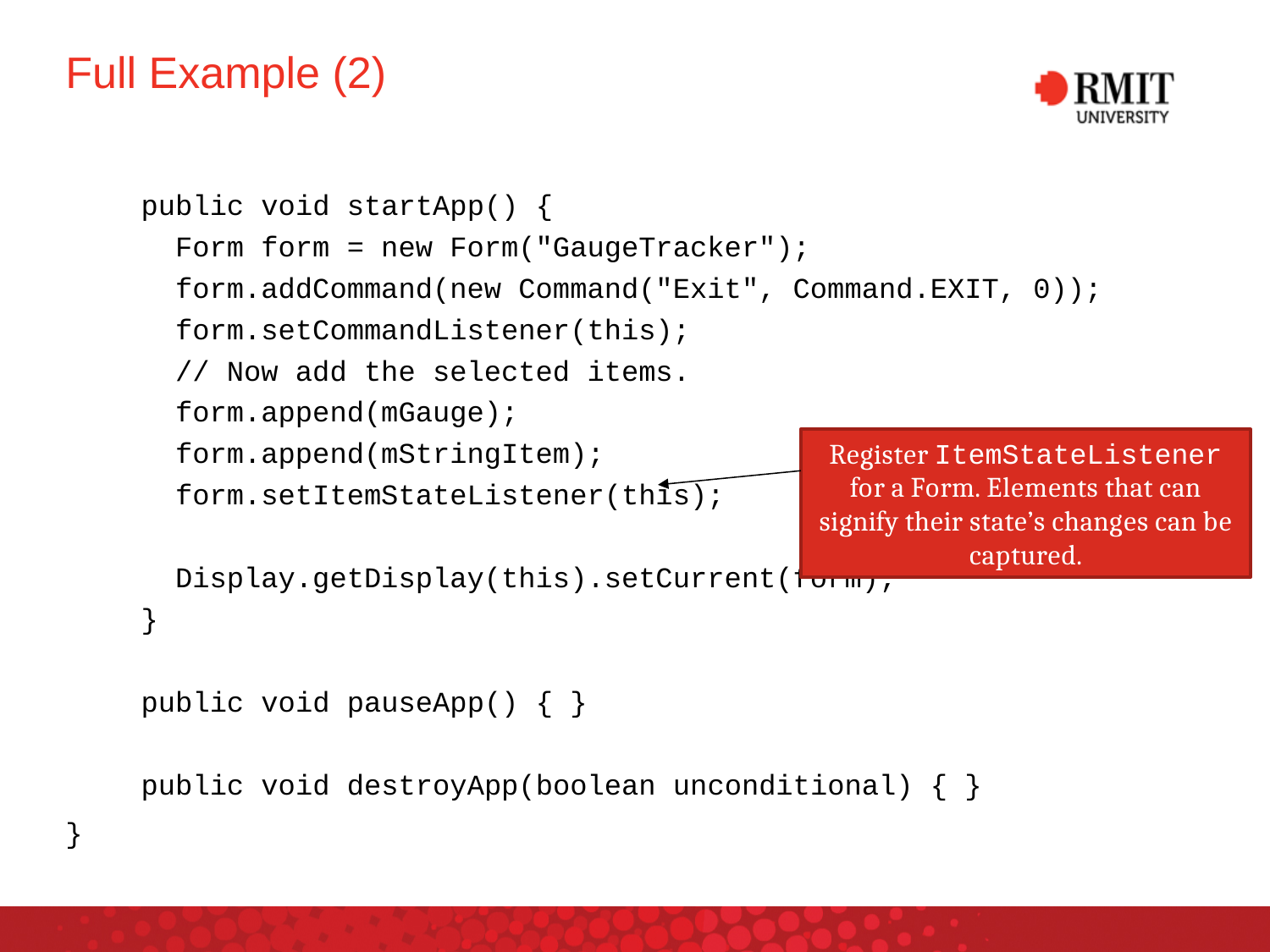

# Full Example (2)
  public void startApp() {
    Form form = new Form("GaugeTracker");
    form.addCommand(new Command("Exit", Command.EXIT, 0));
    form.setCommandListener(this);
    // Now add the selected items.
    form.append(mGauge);
    form.append(mStringItem);
    form.setItemStateListener(this);

    Display.getDisplay(this).setCurrent(form);
  }

  public void pauseApp() { }

  public void destroyApp(boolean unconditional) { }
}
Register ItemStateListener for a Form. Elements that can signify their state’s changes can be captured.